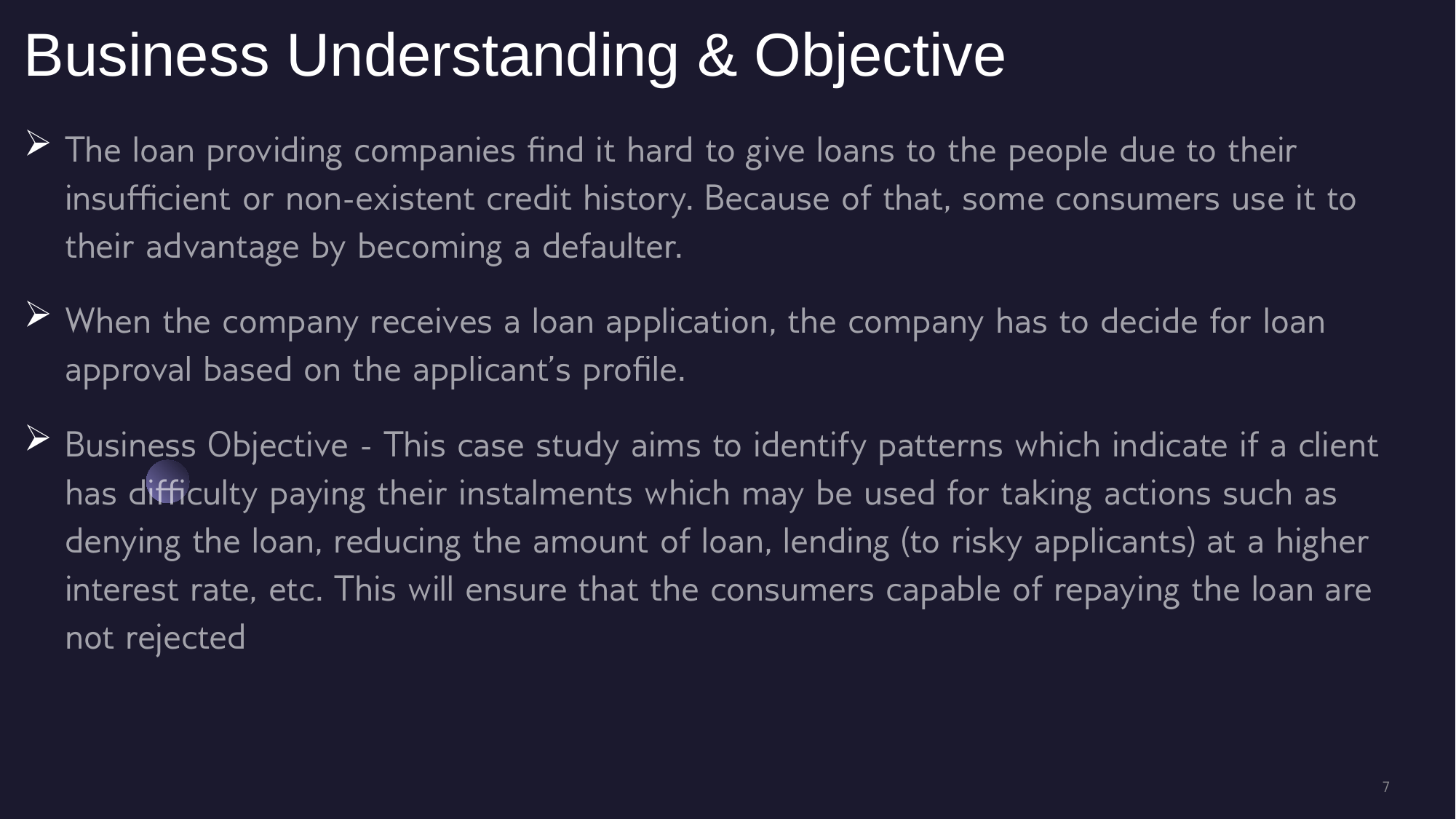

# Business Understanding & Objective
The loan providing companies find it hard to give loans to the people due to their insufficient or non-existent credit history. Because of that, some consumers use it to their advantage by becoming a defaulter.
When the company receives a loan application, the company has to decide for loan approval based on the applicant’s profile.
Business Objective - This case study aims to identify patterns which indicate if a client has difficulty paying their instalments which may be used for taking actions such as denying the loan, reducing the amount of loan, lending (to risky applicants) at a higher interest rate, etc. This will ensure that the consumers capable of repaying the loan are not rejected
7